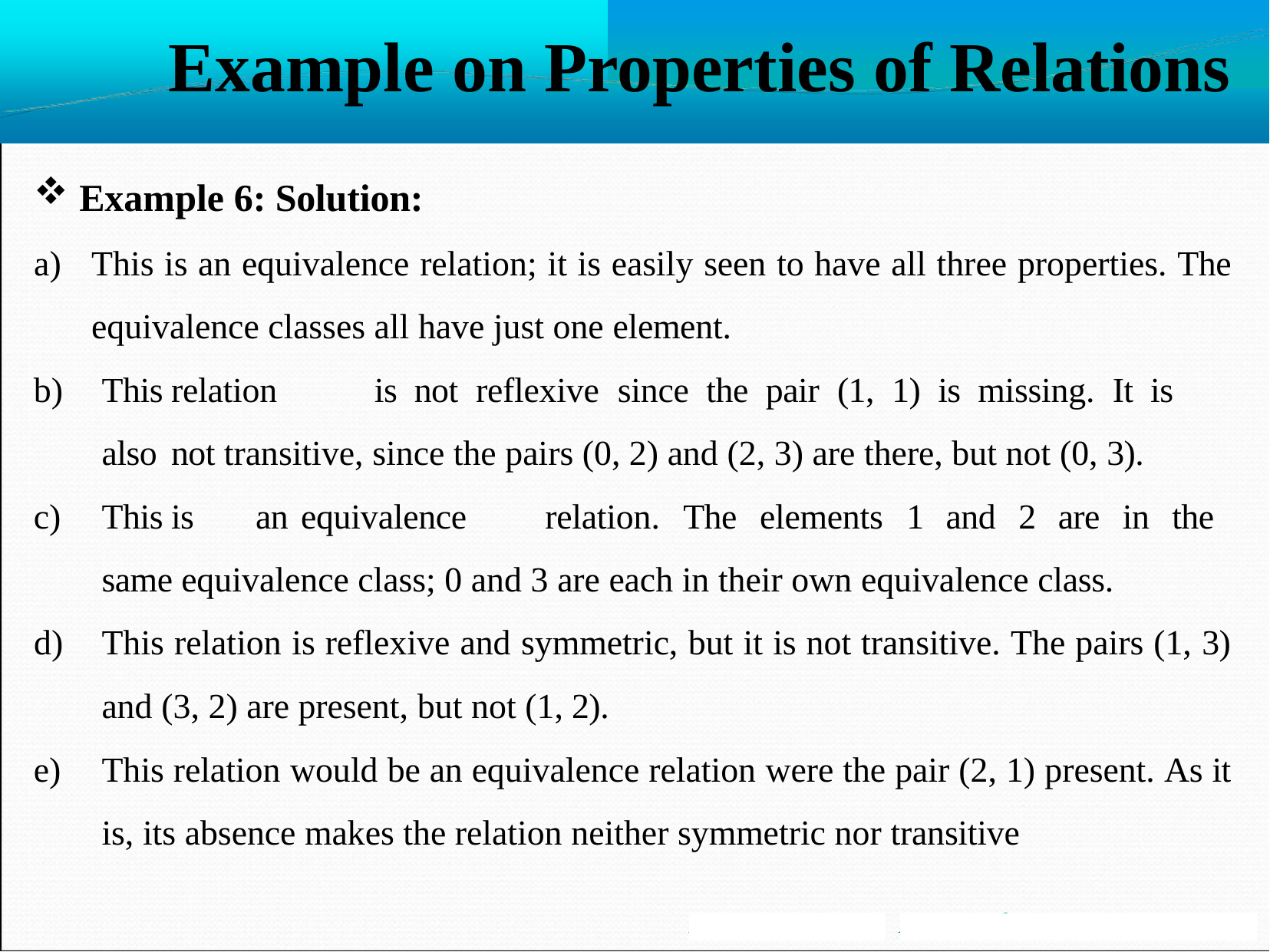

# Example on Properties of Relations
Example 6: Solution:
This is an equivalence relation; it is easily seen to have all three properties. The equivalence classes all have just one element.
This	relation	is	not	reflexive	since	the	pair	(1,	1)	is	missing.	It	is	also	not transitive, since the pairs (0, 2) and (2, 3) are there, but not (0, 3).
This	is	an	equivalence	relation.	The	elements	1	and	2	are	in	the	same equivalence class; 0 and 3 are each in their own equivalence class.
This relation is reflexive and symmetric, but it is not transitive. The pairs (1, 3)
and (3, 2) are present, but not (1, 2).
This relation would be an equivalence relation were the pair (2, 1) present. As it is, its absence makes the relation neither symmetric nor transitive
Mr. S. B. Shinde
Asst Professor, MESCOE Pune